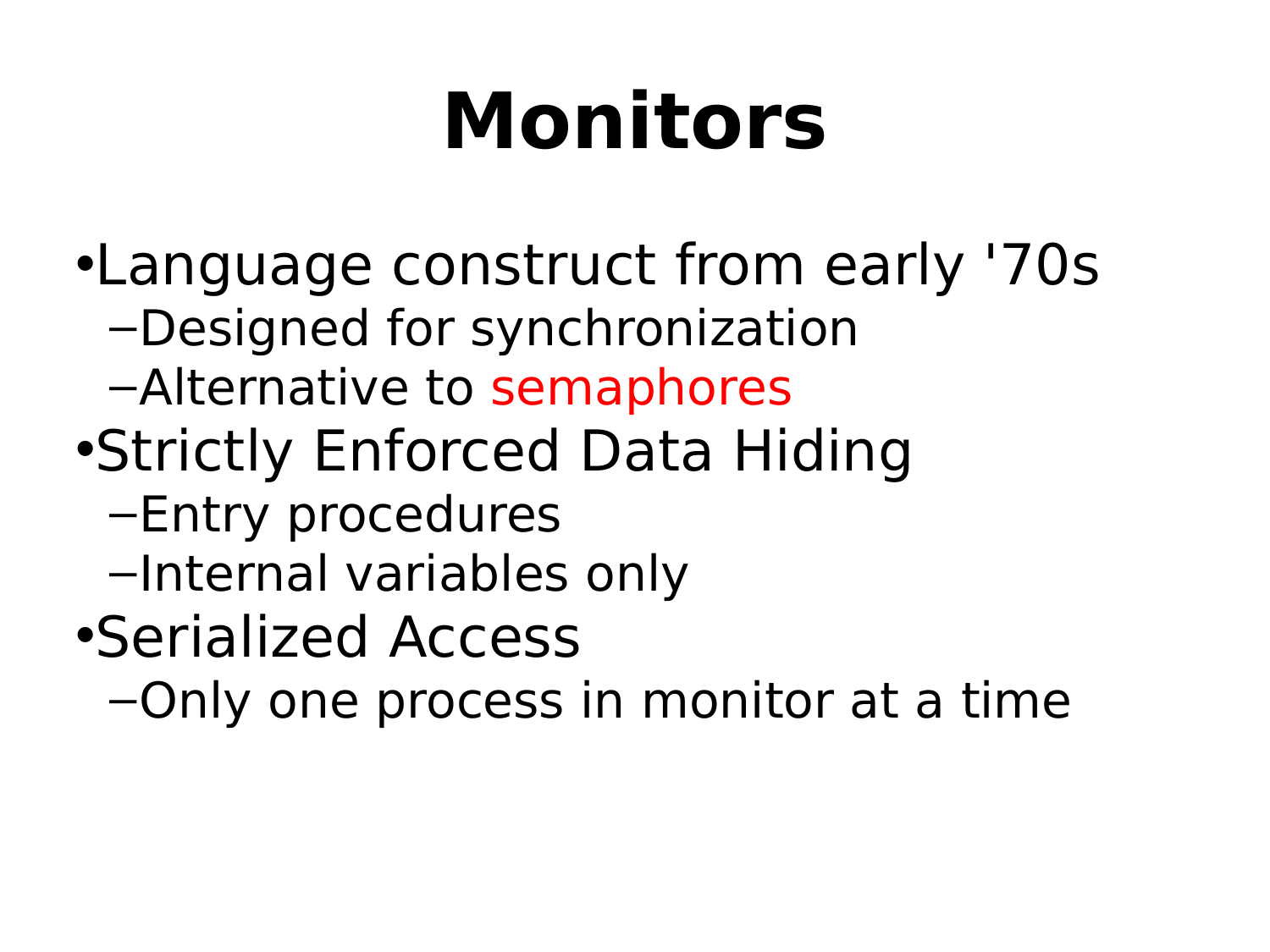

Monitors
Language construct from early '70s
Designed for synchronization
Alternative to semaphores
Strictly Enforced Data Hiding
Entry procedures
Internal variables only
Serialized Access
Only one process in monitor at a time